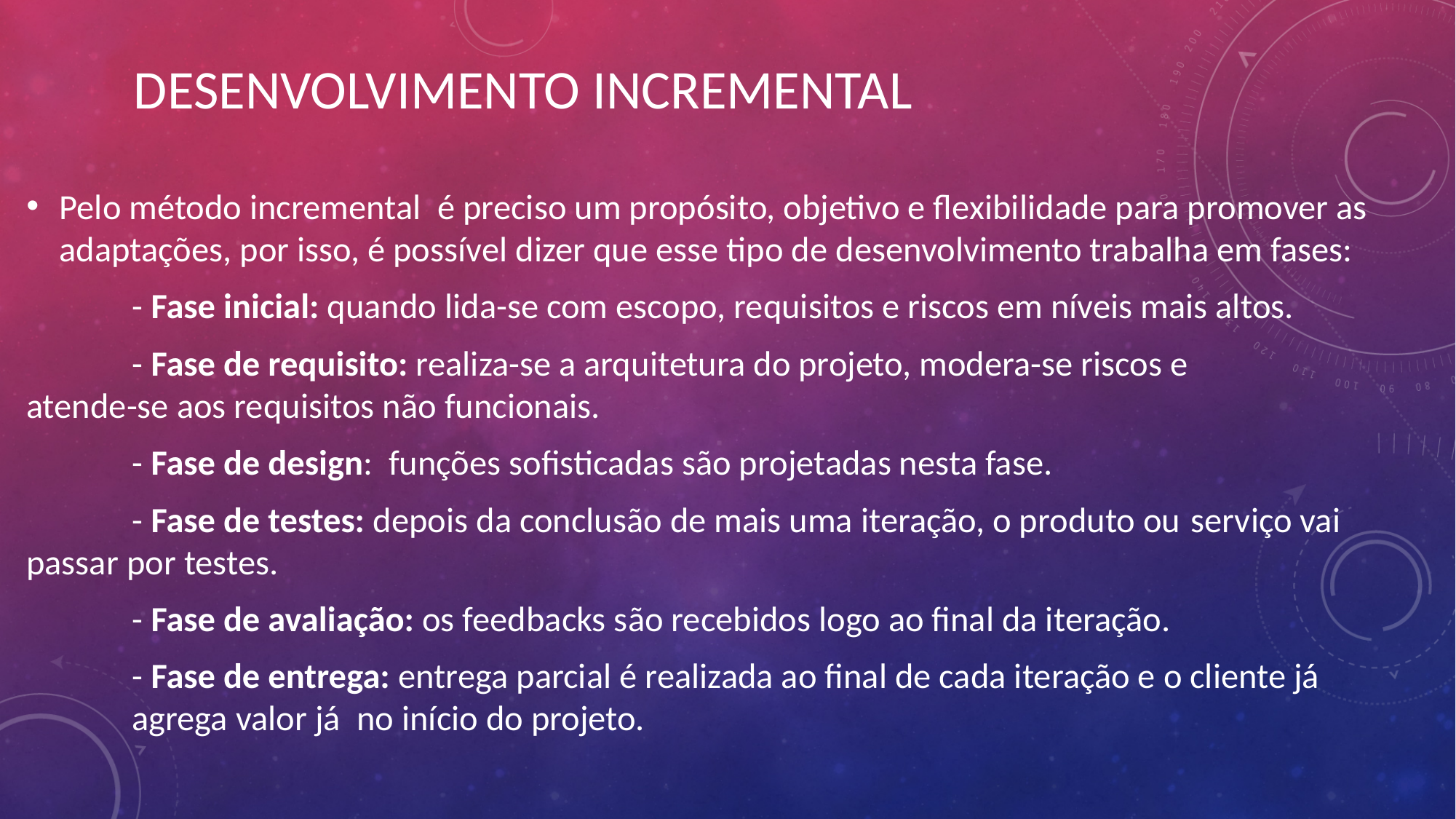

# Desenvolvimento incremental
Pelo método incremental  é preciso um propósito, objetivo e flexibilidade para promover as adaptações, por isso, é possível dizer que esse tipo de desenvolvimento trabalha em fases:
	- Fase inicial: quando lida-se com escopo, requisitos e riscos em níveis mais altos.
	- Fase de requisito: realiza-se a arquitetura do projeto, modera-se riscos e 					atende-se aos requisitos não funcionais.
	- Fase de design:  funções sofisticadas são projetadas nesta fase.
	- Fase de testes: depois da conclusão de mais uma iteração, o produto ou 						serviço vai passar por testes.
	- Fase de avaliação: os feedbacks são recebidos logo ao final da iteração.
	- Fase de entrega: entrega parcial é realizada ao final de cada iteração e o cliente já 			agrega valor já  no início do projeto.